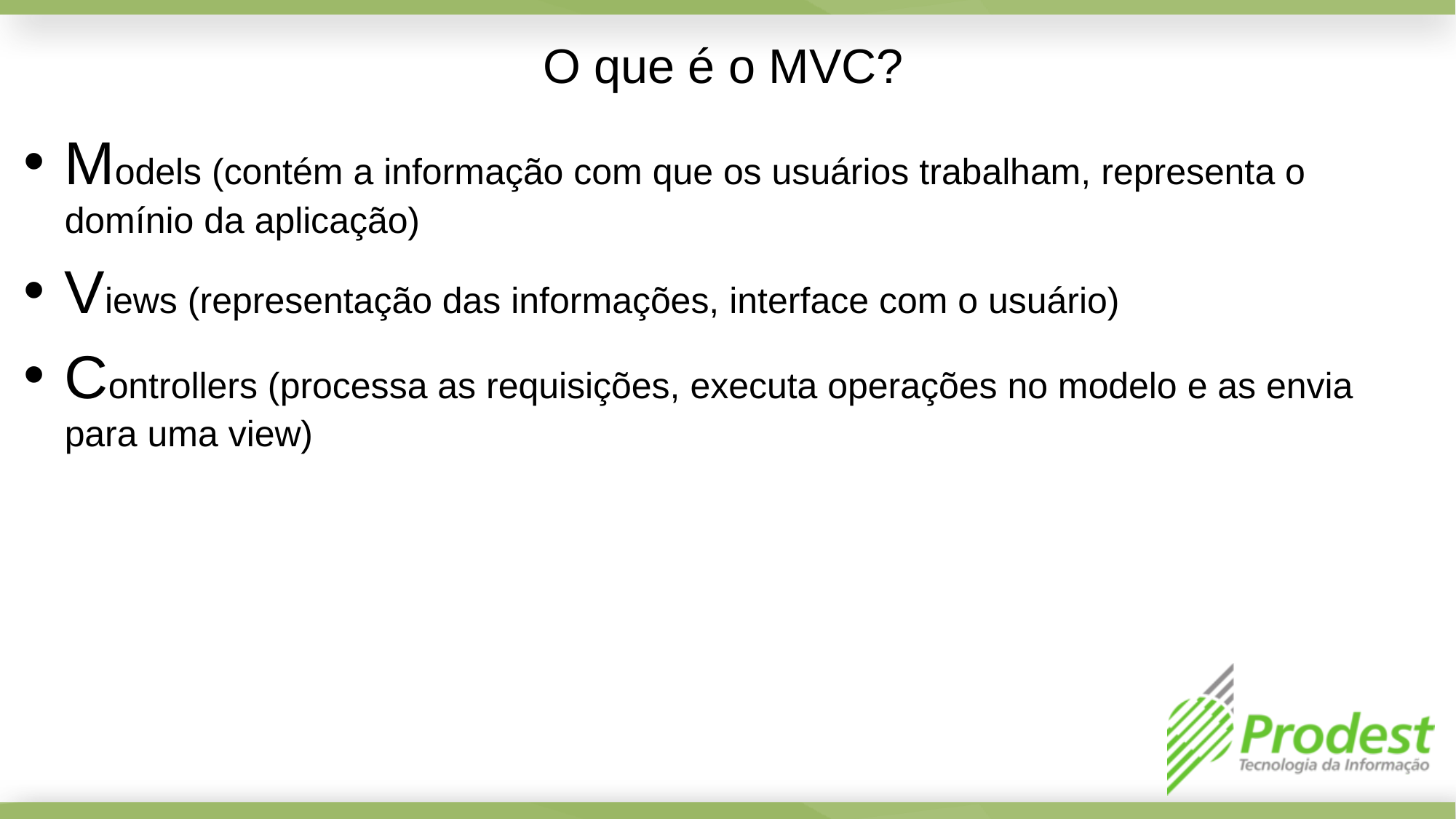

O que é o MVC?
Models (contém a informação com que os usuários trabalham, representa o domínio da aplicação)
Views (representação das informações, interface com o usuário)
Controllers (processa as requisições, executa operações no modelo e as envia para uma view)